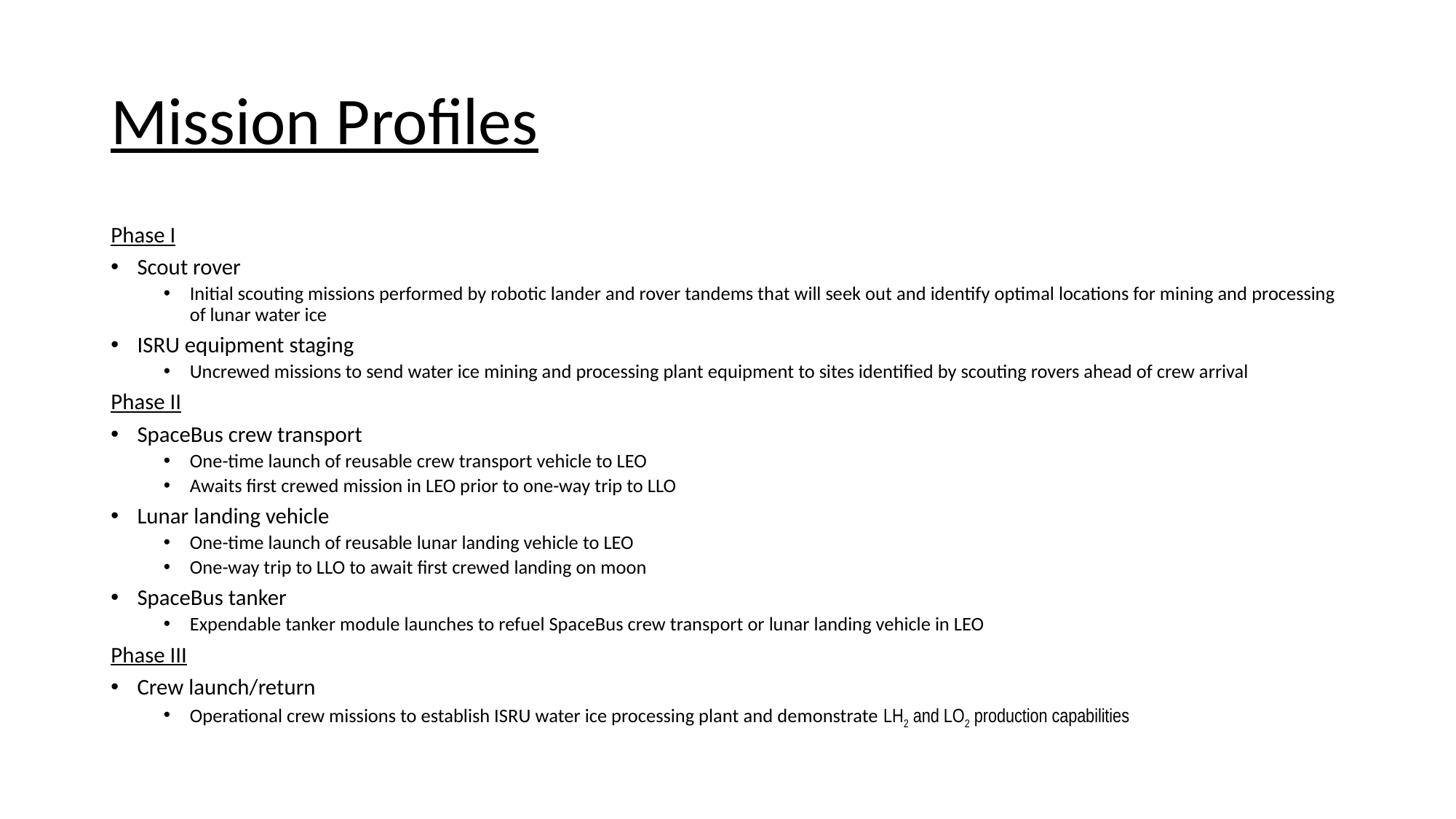

# Mission Profiles
Phase I
Scout rover
Initial scouting missions performed by robotic lander and rover tandems that will seek out and identify optimal locations for mining and processing of lunar water ice
ISRU equipment staging
Uncrewed missions to send water ice mining and processing plant equipment to sites identified by scouting rovers ahead of crew arrival
Phase II
SpaceBus crew transport
One-time launch of reusable crew transport vehicle to LEO
Awaits first crewed mission in LEO prior to one-way trip to LLO
Lunar landing vehicle
One-time launch of reusable lunar landing vehicle to LEO
One-way trip to LLO to await first crewed landing on moon
SpaceBus tanker
Expendable tanker module launches to refuel SpaceBus crew transport or lunar landing vehicle in LEO
Phase III
Crew launch/return
Operational crew missions to establish ISRU water ice processing plant and demonstrate LH2 and LO2 production capabilities